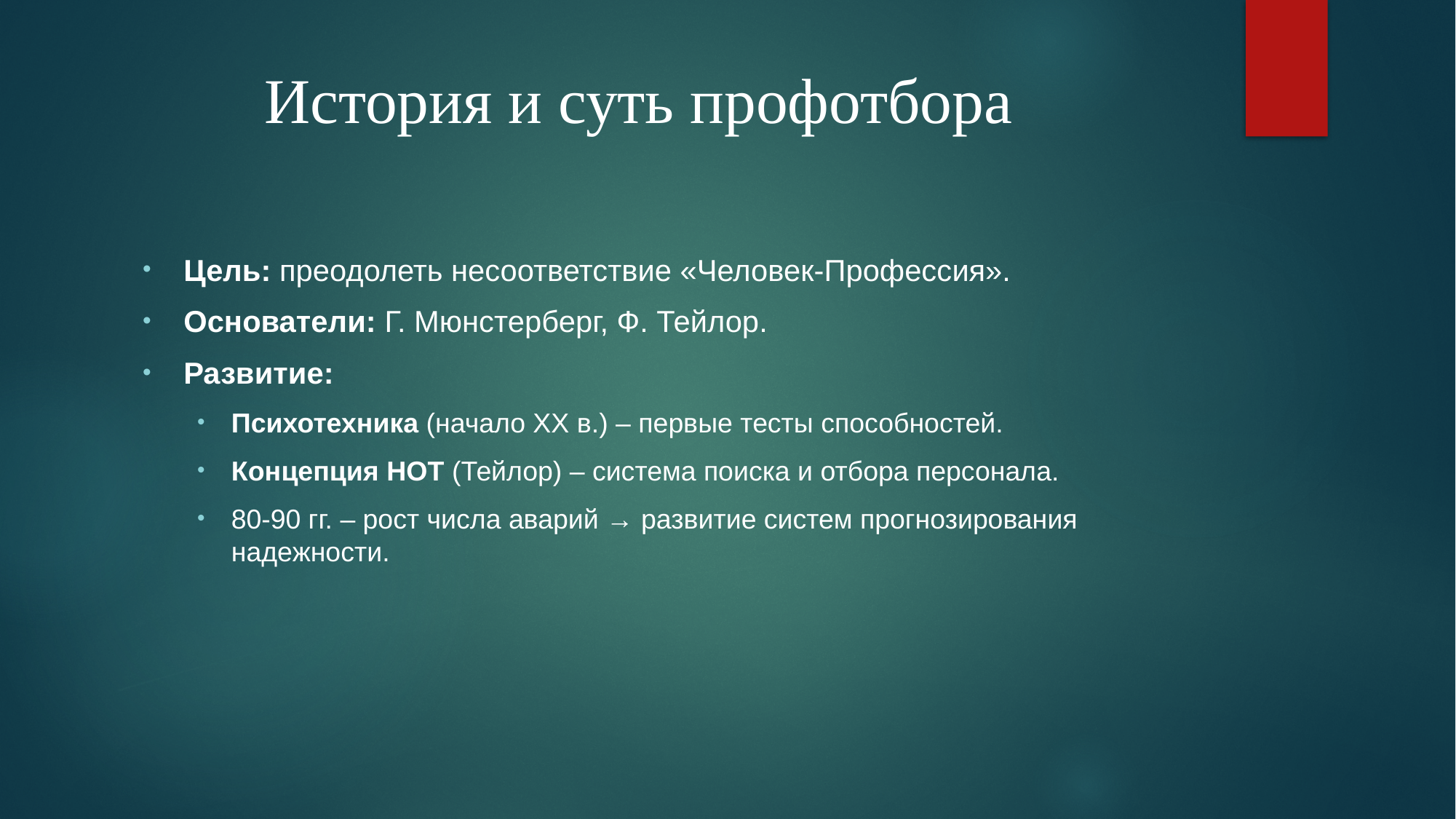

# История и суть профотбора
Цель: преодолеть несоответствие «Человек-Профессия».
Основатели: Г. Мюнстерберг, Ф. Тейлор.
Развитие:
Психотехника (начало XX в.) – первые тесты способностей.
Концепция НОТ (Тейлор) – система поиска и отбора персонала.
80-90 гг. – рост числа аварий → развитие систем прогнозирования надежности.